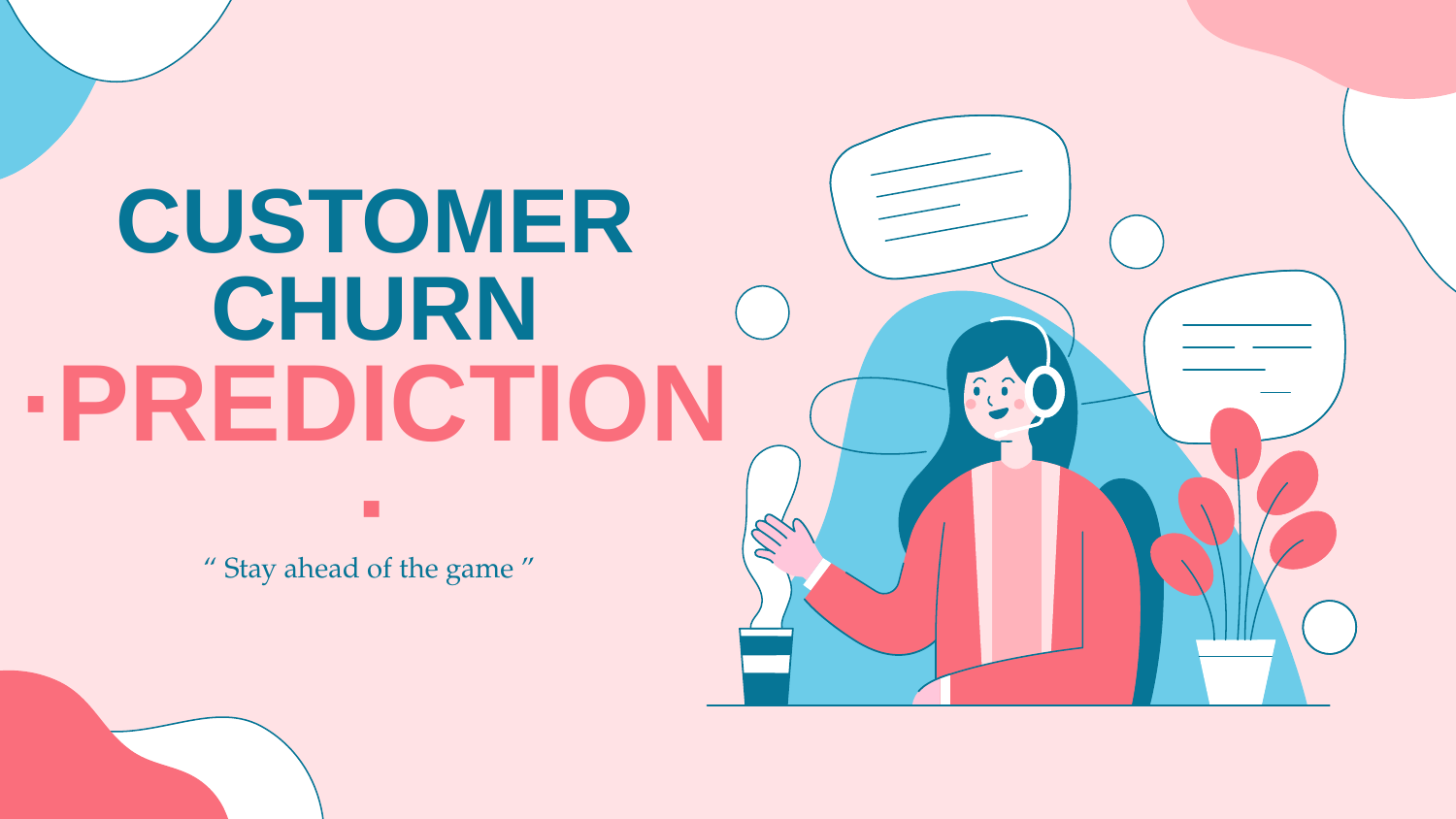

# CUSTOMER CHURN
·PREDICTION·
“ Stay ahead of the game ”